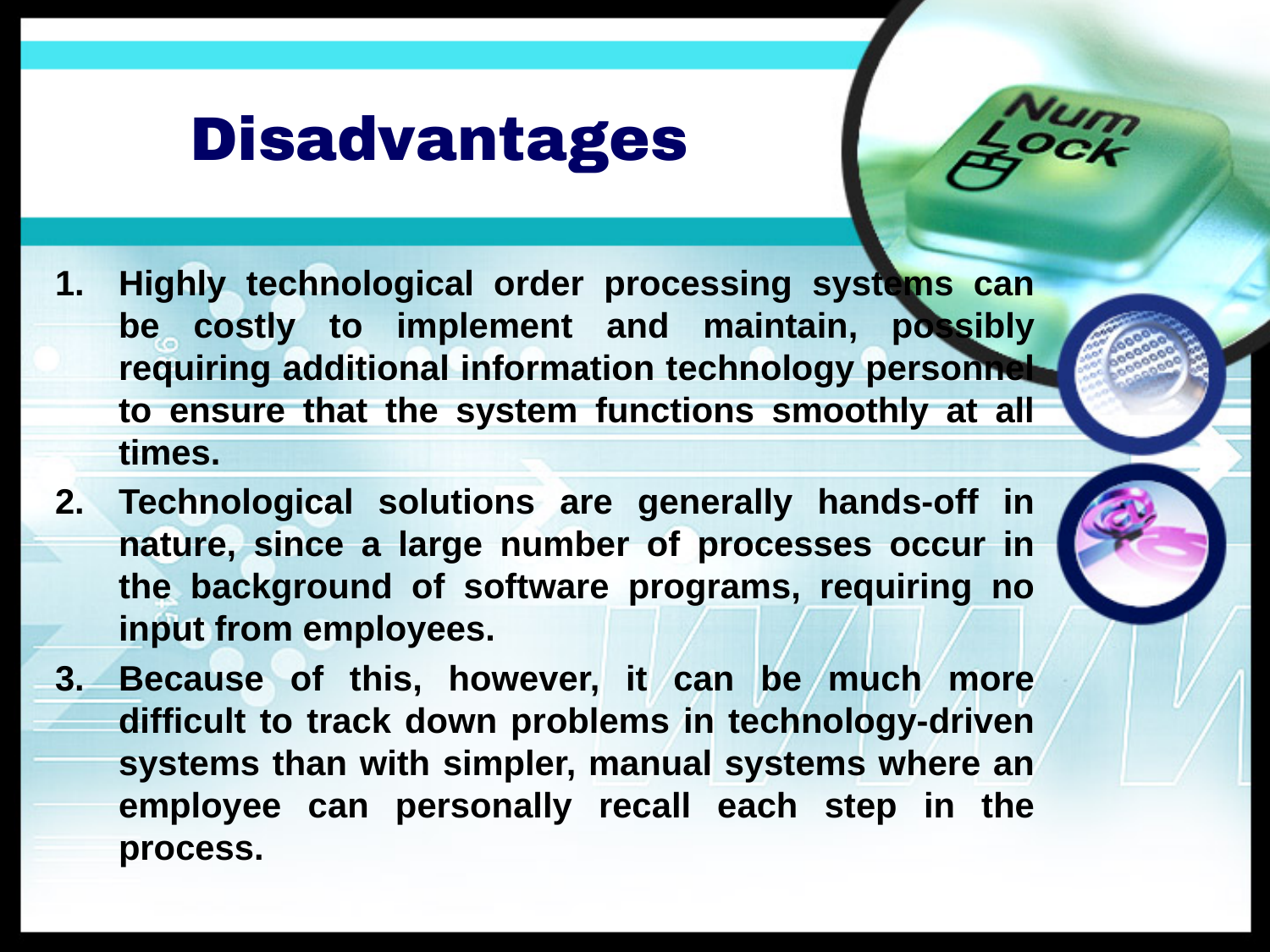

# Disadvantages
Highly technological order processing systems can be costly to implement and maintain, possibly requiring additional information technology personnel to ensure that the system functions smoothly at all times.
Technological solutions are generally hands-off in nature, since a large number of processes occur in the background of software programs, requiring no input from employees.
Because of this, however, it can be much more difficult to track down problems in technology-driven systems than with simpler, manual systems where an employee can personally recall each step in the process.